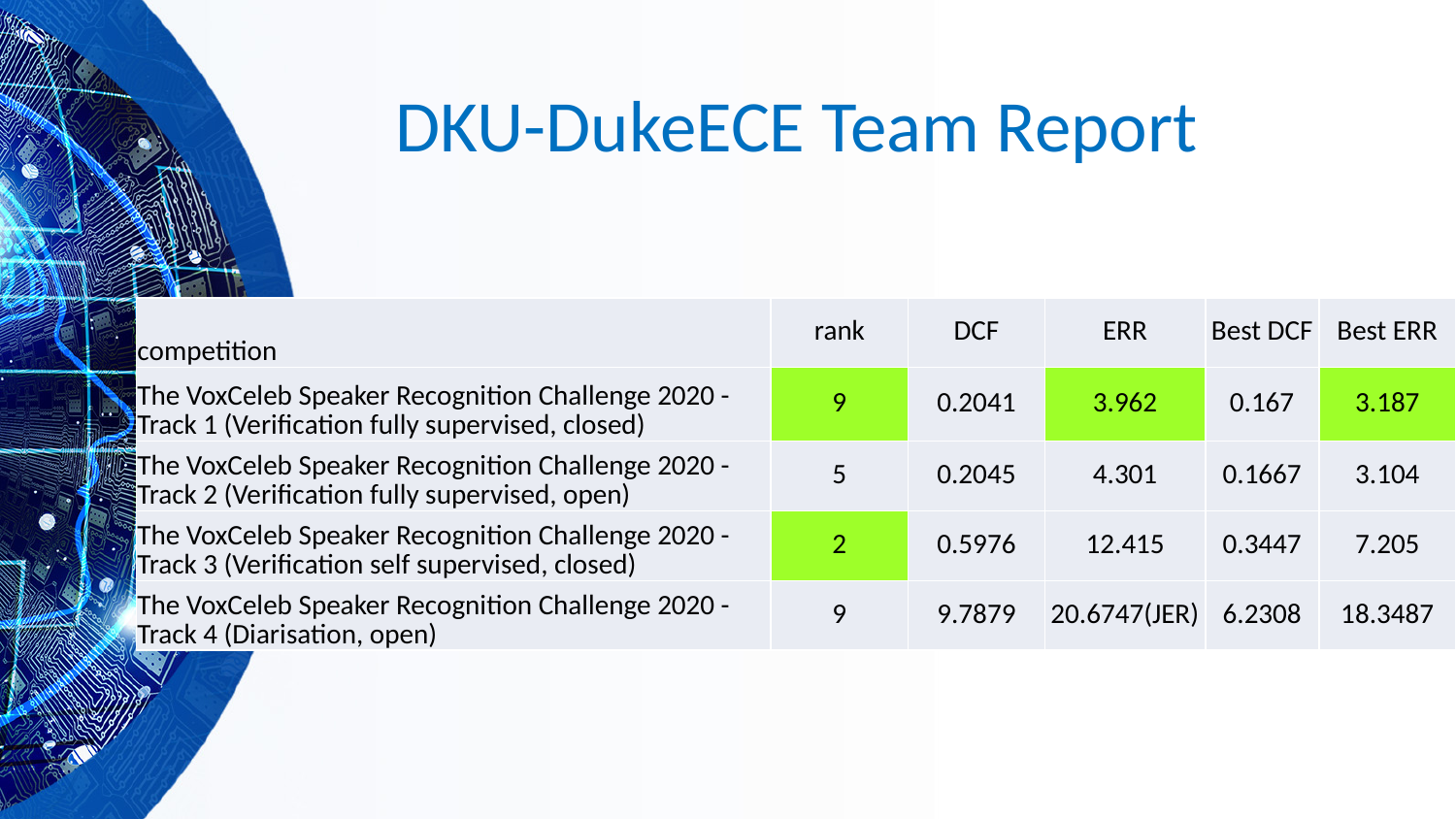

# DKU-DukeECE Team Report
| competition | rank | DCF | ERR | Best DCF | Best ERR |
| --- | --- | --- | --- | --- | --- |
| The VoxCeleb Speaker Recognition Challenge 2020 - Track 1 (Verification fully supervised, closed) | 9 | 0.2041 | 3.962 | 0.167 | 3.187 |
| The VoxCeleb Speaker Recognition Challenge 2020 - Track 2 (Verification fully supervised, open) | 5 | 0.2045 | 4.301 | 0.1667 | 3.104 |
| The VoxCeleb Speaker Recognition Challenge 2020 - Track 3 (Verification self supervised, closed) | 2 | 0.5976 | 12.415 | 0.3447 | 7.205 |
| The VoxCeleb Speaker Recognition Challenge 2020 - Track 4 (Diarisation, open) | 9 | 9.7879 | 20.6747(JER) | 6.2308 | 18.3487 |